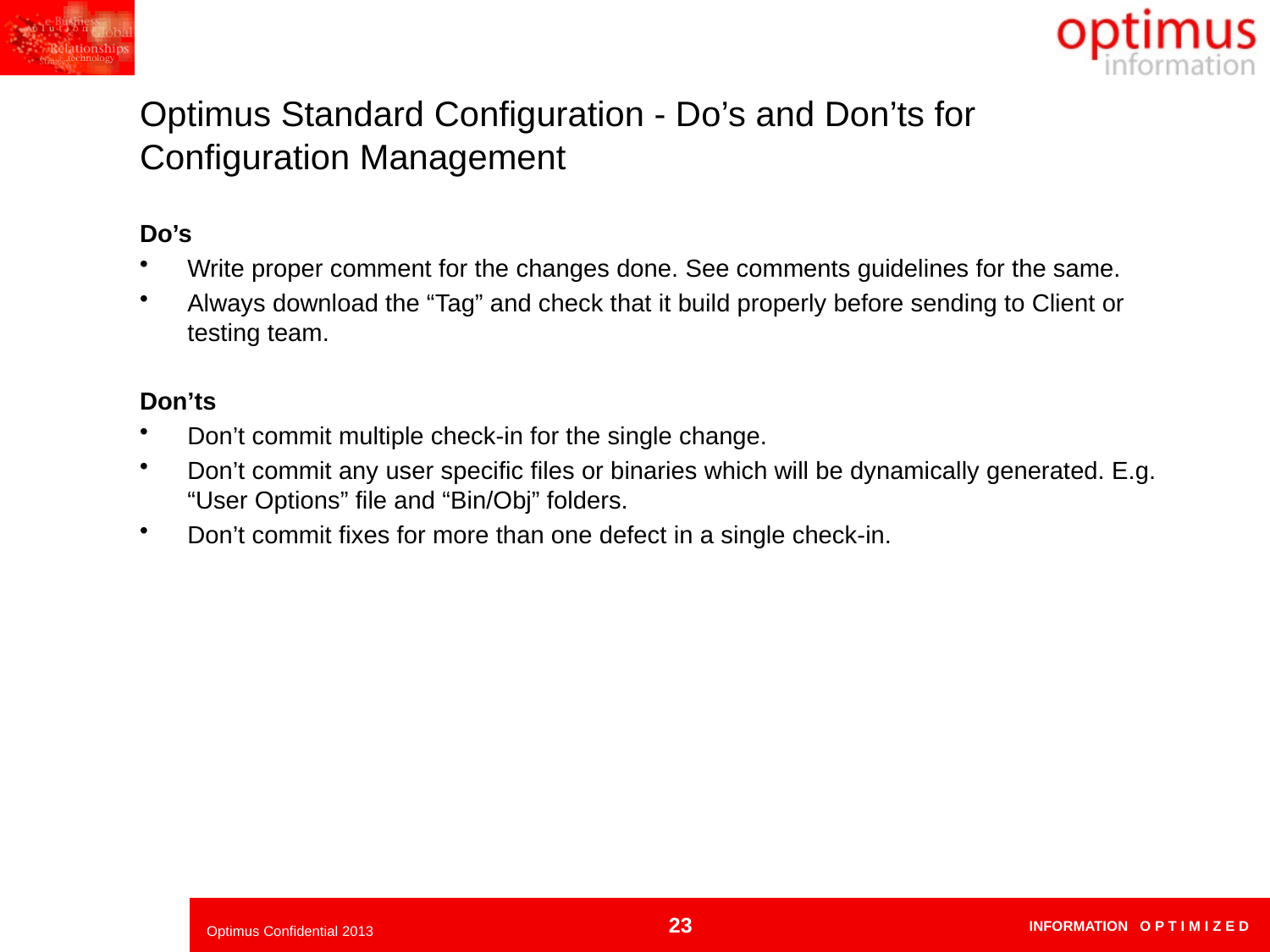

# Optimus Standard Configuration - Do’s and Don’ts for Configuration Management
Do’s
Write proper comment for the changes done. See comments guidelines for the same.
Always download the “Tag” and check that it build properly before sending to Client or testing team.

Don’ts
Don’t commit multiple check‐in for the single change.
Don’t commit any user specific files or binaries which will be dynamically generated. E.g. “User Options” file and “Bin/Obj” folders.
Don’t commit fixes for more than one defect in a single check‐in.